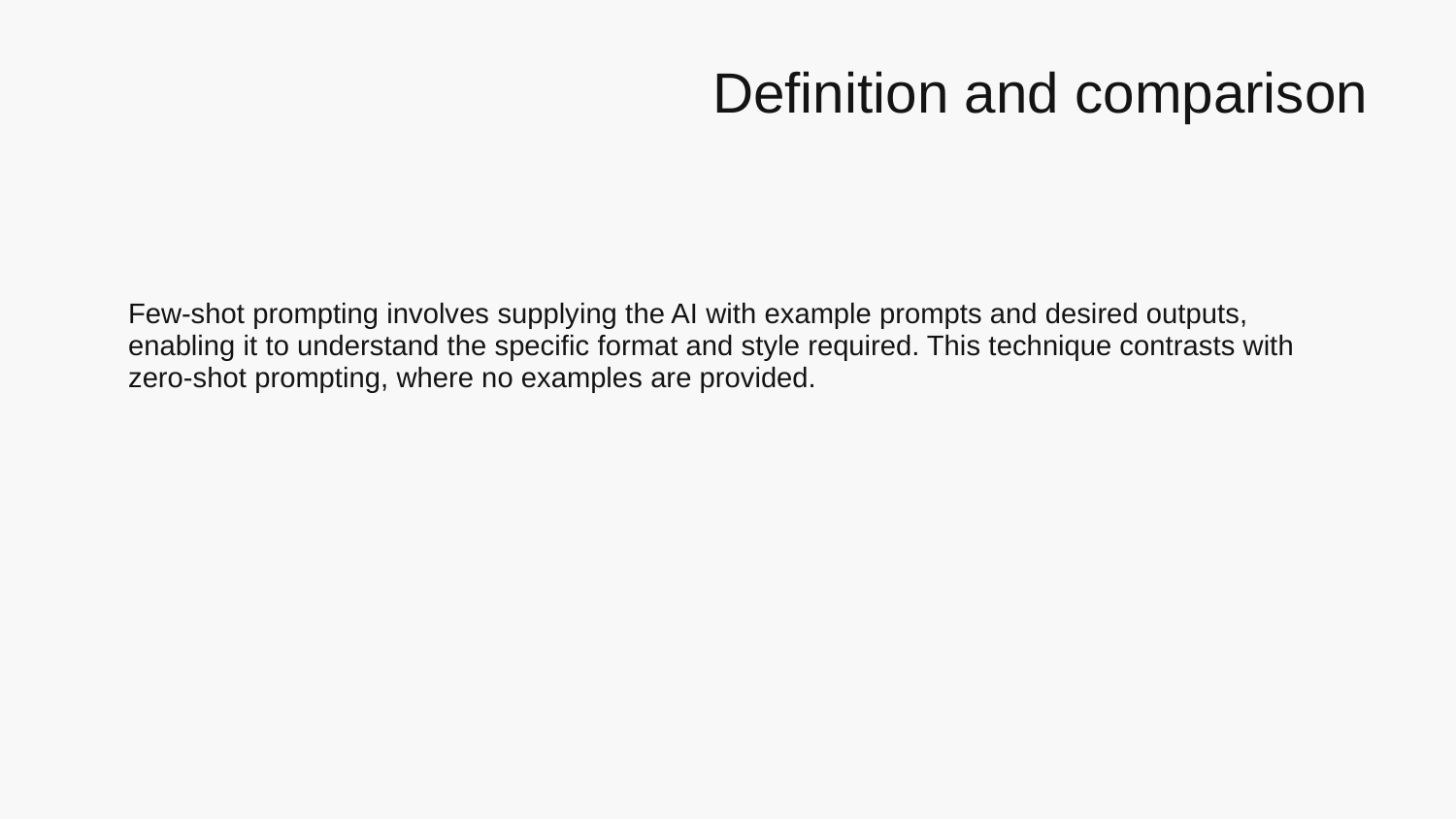

# Definition and comparison
Few-shot prompting involves supplying the AI with example prompts and desired outputs, enabling it to understand the specific format and style required. This technique contrasts with zero-shot prompting, where no examples are provided.